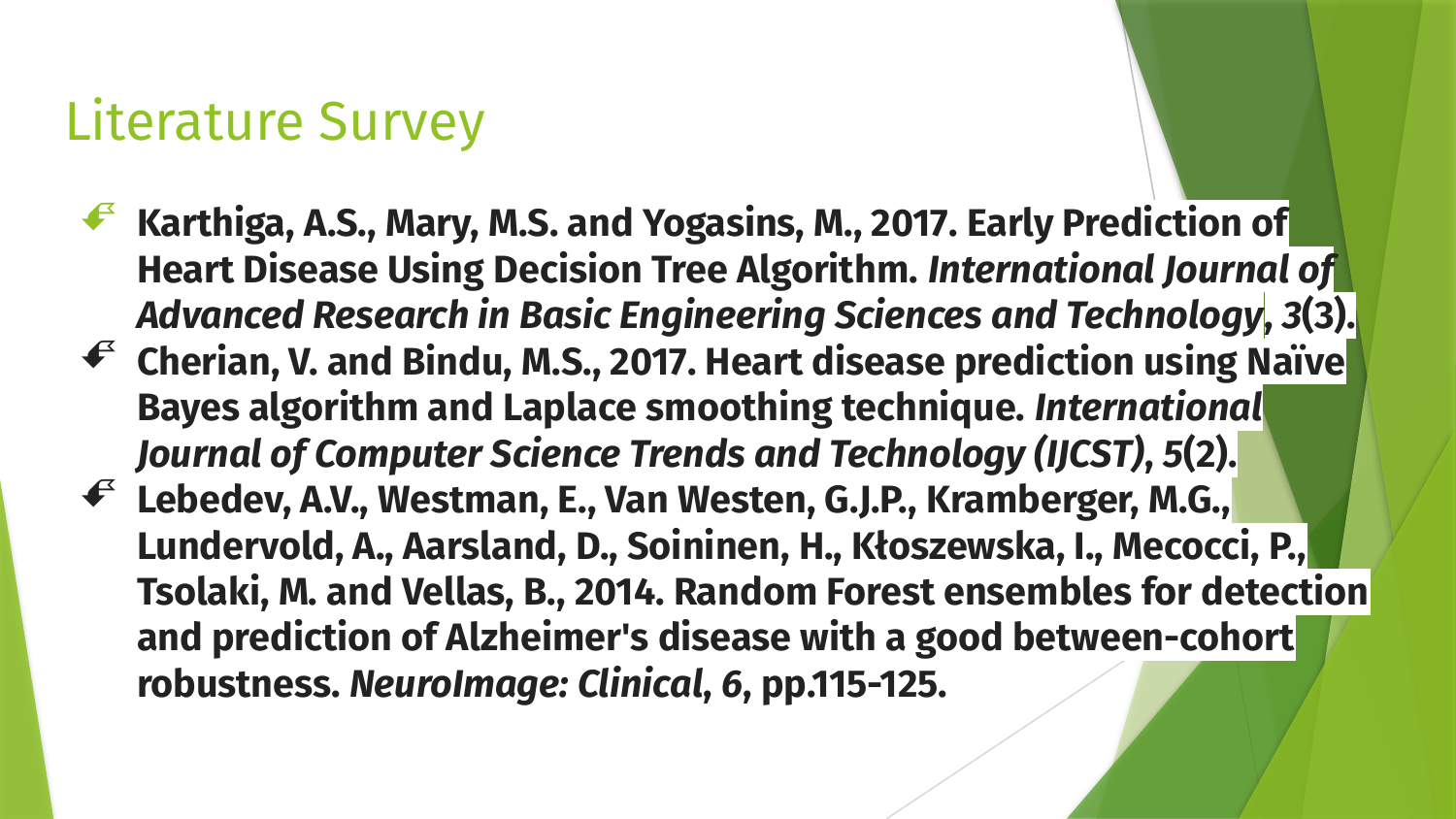

# Literature Survey
Karthiga, A.S., Mary, M.S. and Yogasins, M., 2017. Early Prediction of Heart Disease Using Decision Tree Algorithm. International Journal of Advanced Research in Basic Engineering Sciences and Technology, 3(3).
Cherian, V. and Bindu, M.S., 2017. Heart disease prediction using Naïve Bayes algorithm and Laplace smoothing technique. International Journal of Computer Science Trends and Technology (IJCST), 5(2).
Lebedev, A.V., Westman, E., Van Westen, G.J.P., Kramberger, M.G., Lundervold, A., Aarsland, D., Soininen, H., Kłoszewska, I., Mecocci, P., Tsolaki, M. and Vellas, B., 2014. Random Forest ensembles for detection and prediction of Alzheimer's disease with a good between-cohort robustness. NeuroImage: Clinical, 6, pp.115-125.